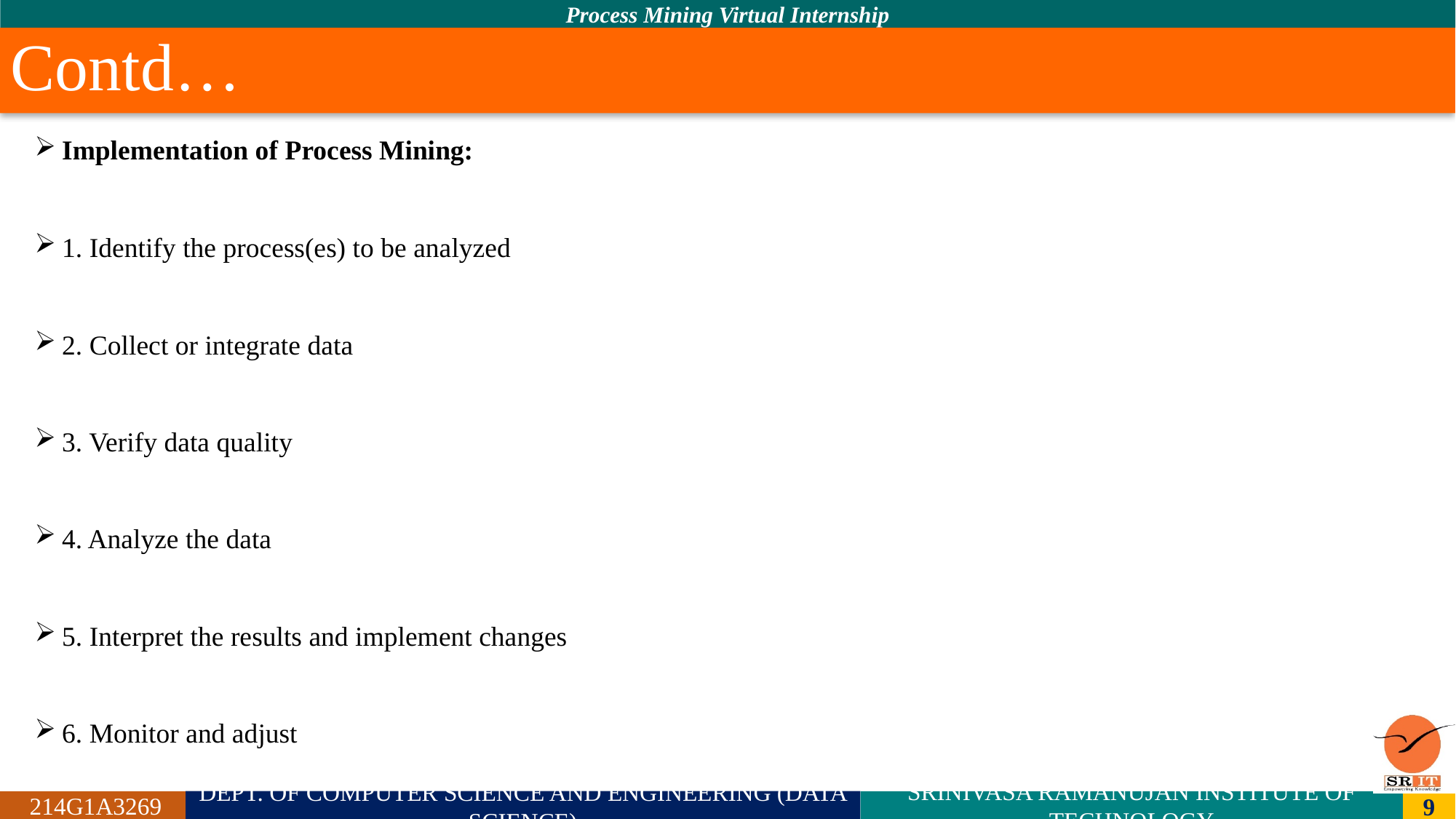

# Contd…
Implementation of Process Mining:
1. Identify the process(es) to be analyzed
2. Collect or integrate data
3. Verify data quality
4. Analyze the data
5. Interpret the results and implement changes
6. Monitor and adjust